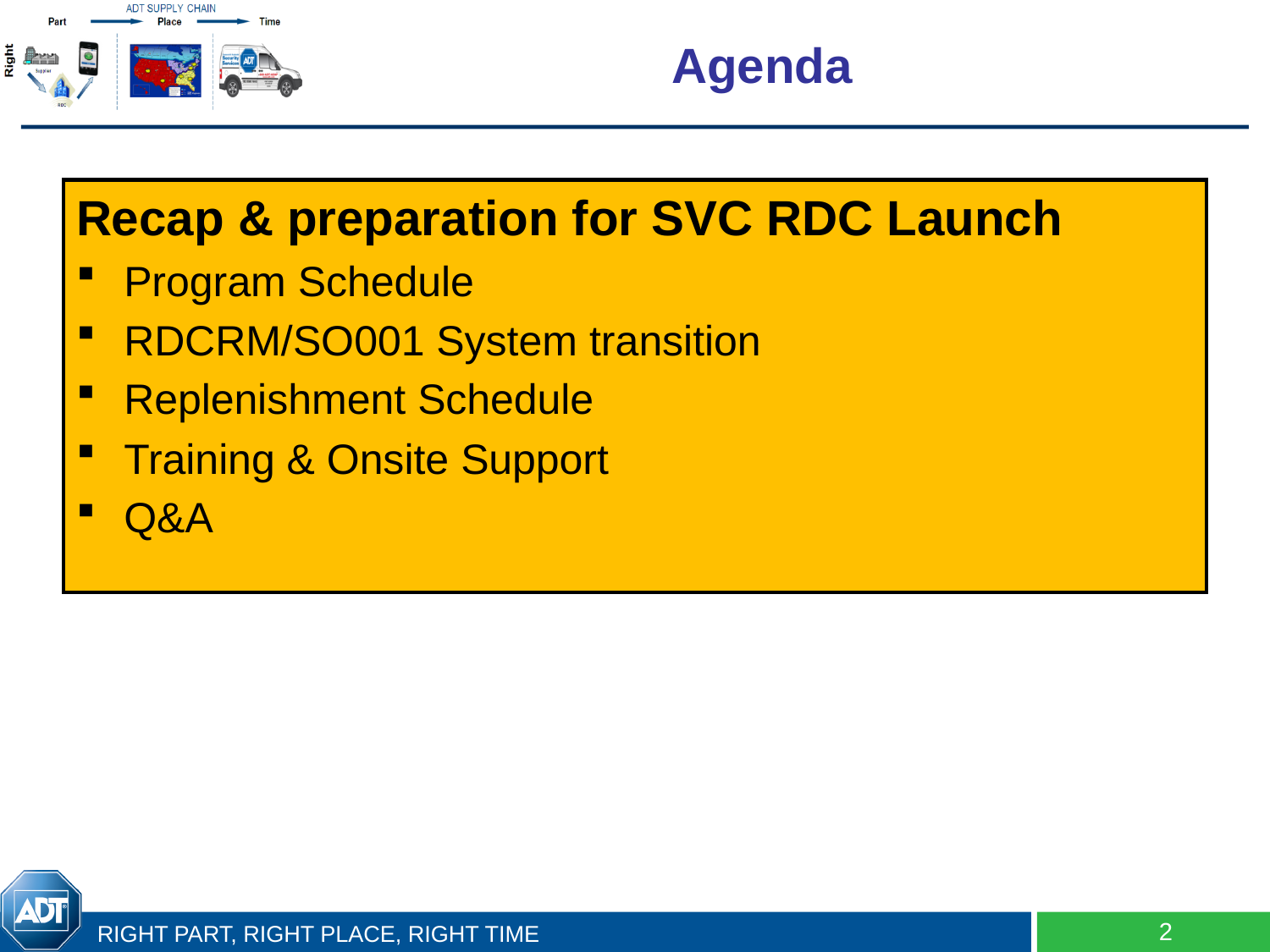

# Agenda
Recap & preparation for SVC RDC Launch
Program Schedule
RDCRM/SO001 System transition
Replenishment Schedule
Training & Onsite Support
Q&A

2